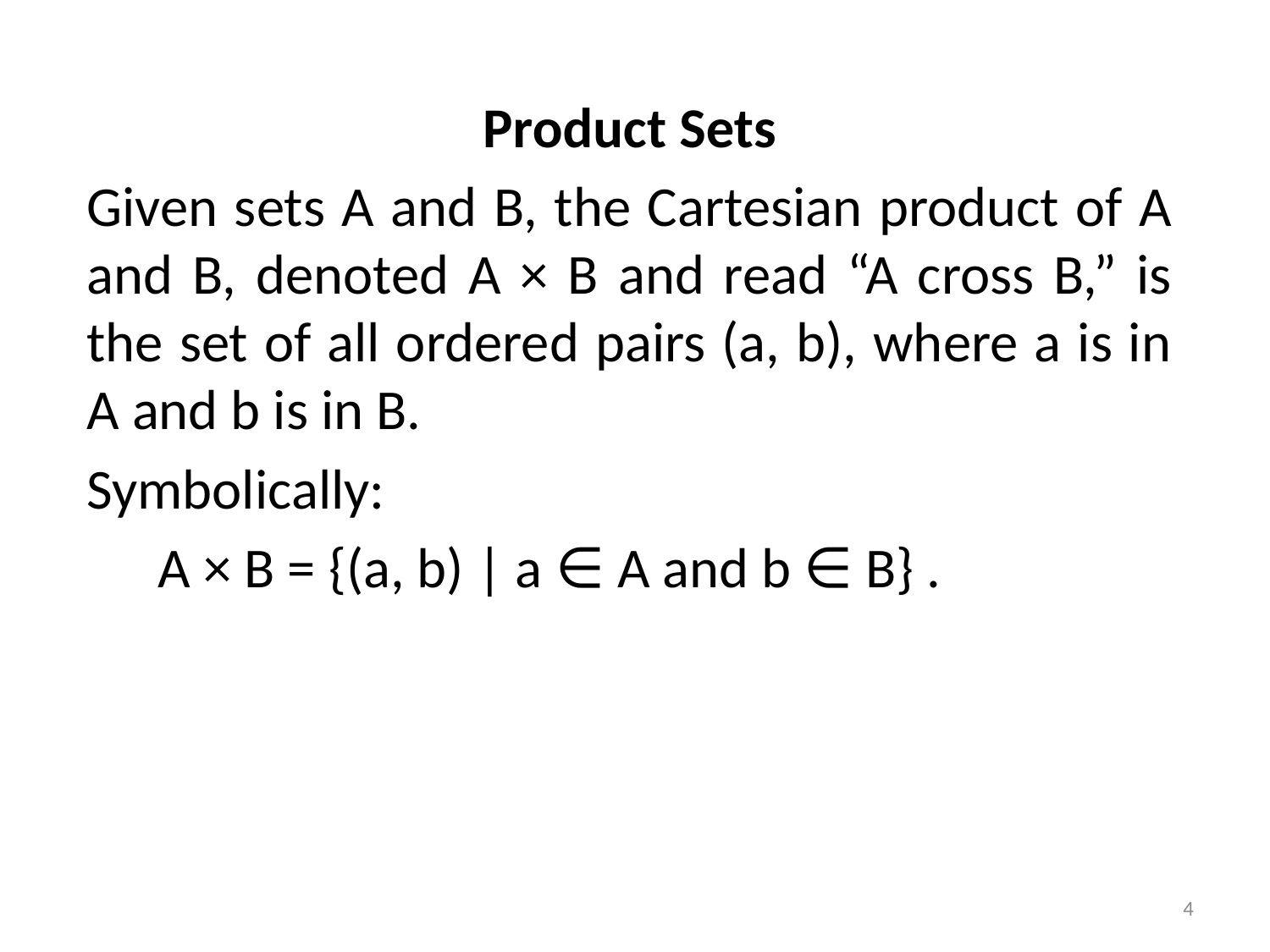

Product Sets
Given sets A and B, the Cartesian product of A and B, denoted A × B and read “A cross B,” is the set of all ordered pairs (a, b), where a is in A and b is in B.
Symbolically:
 	A × B = {(a, b) | a ∈ A and b ∈ B} .
4